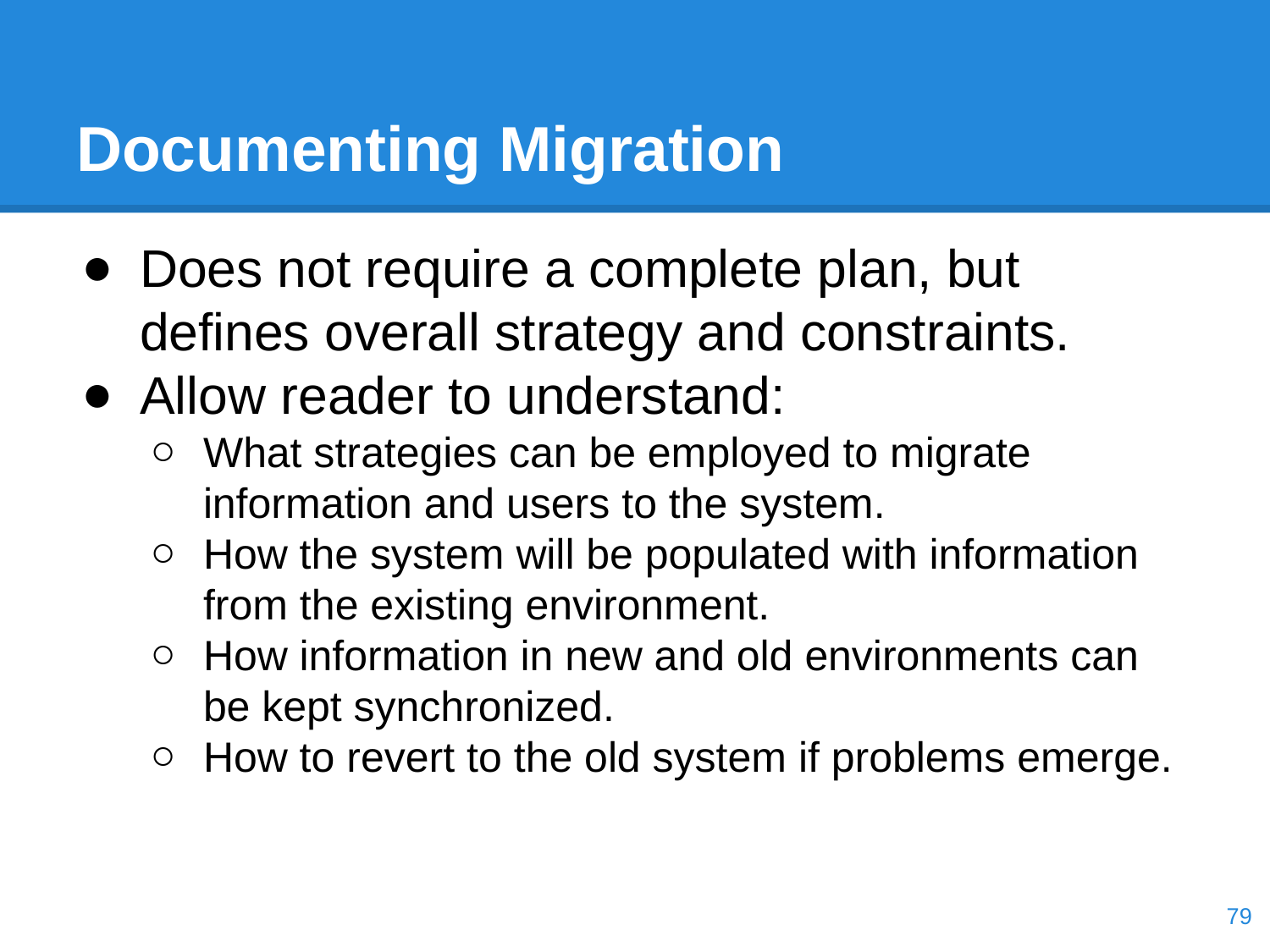

# Documenting Migration
Does not require a complete plan, but defines overall strategy and constraints.
Allow reader to understand:
What strategies can be employed to migrate information and users to the system.
How the system will be populated with information from the existing environment.
How information in new and old environments can be kept synchronized.
How to revert to the old system if problems emerge.
79